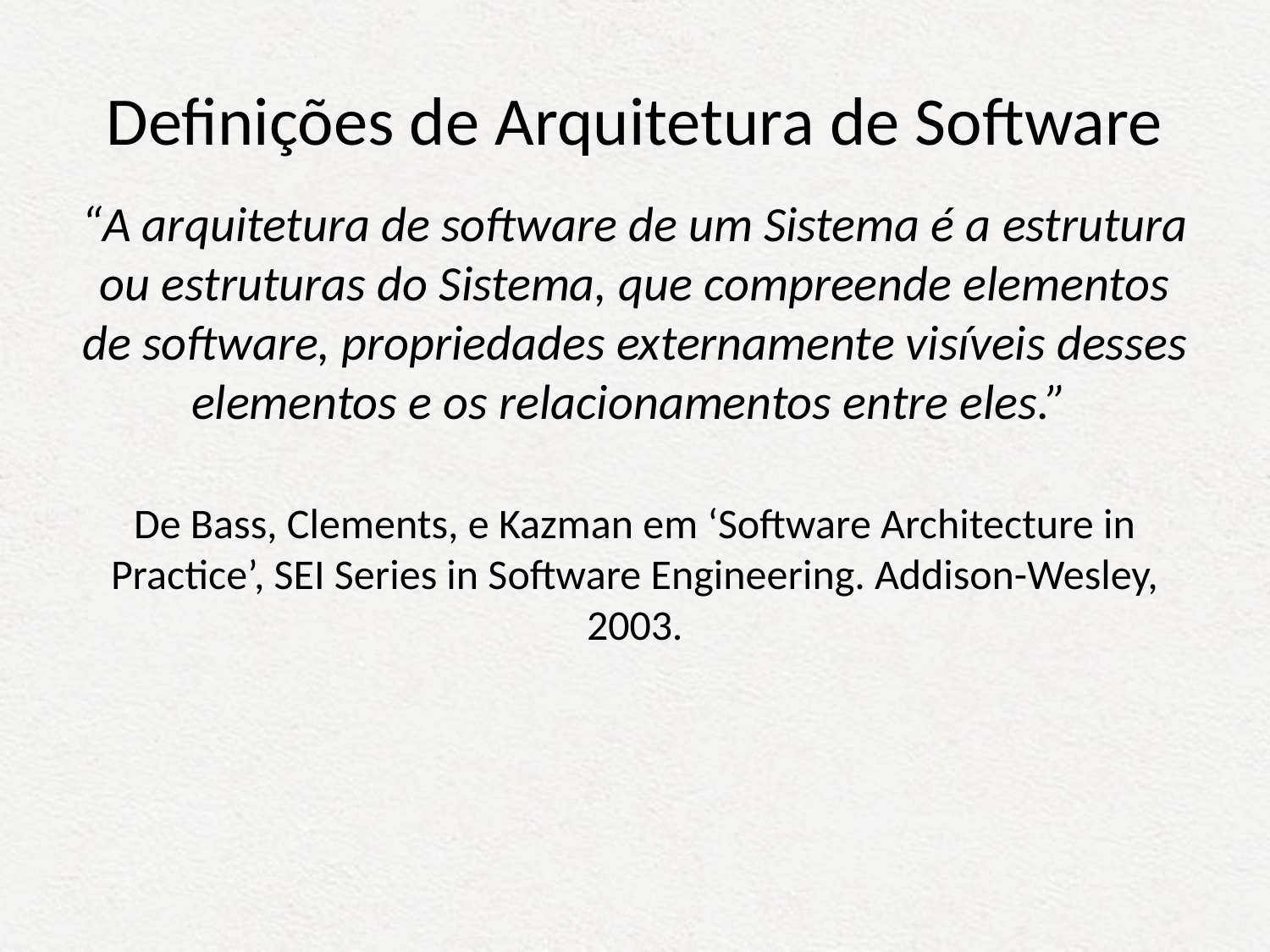

# Definições de Arquitetura de Software
“A arquitetura de software de um Sistema é a estrutura ou estruturas do Sistema, que compreende elementos de software, propriedades externamente visíveis desses elementos e os relacionamentos entre eles.”

De Bass, Clements, e Kazman em ‘Software Architecture in Practice’, SEI Series in Software Engineering. Addison-Wesley, 2003.